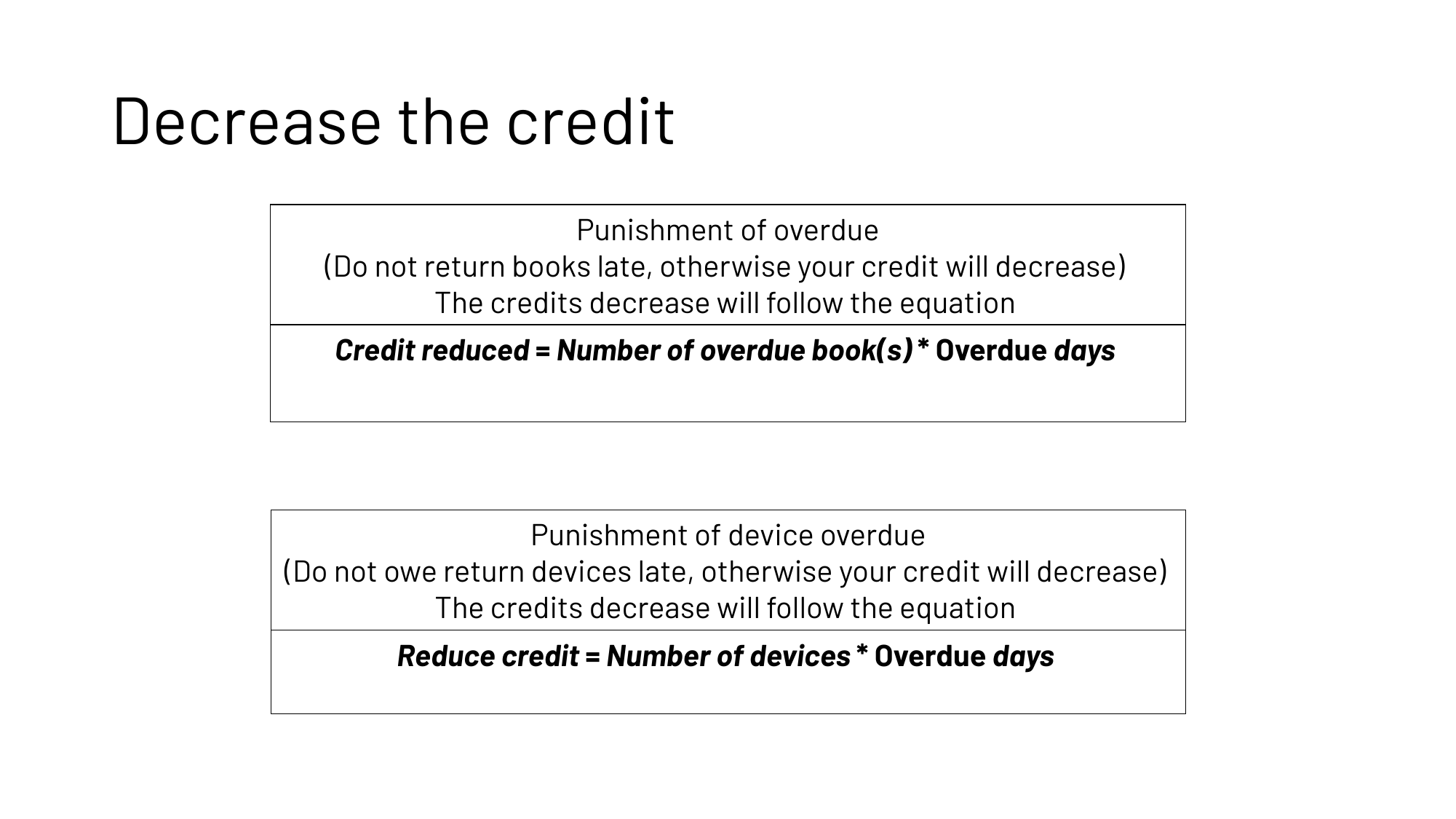

# Decrease the credit

| Punishment of overdue (Do not return books late, otherwise your credit will decrease)  The credits decrease will follow the equation |
| --- |
| Credit reduced = Number of overdue book(s) \* Overdue days |
| Punishment of device overdue (Do not owe return devices late, otherwise your credit will decrease)  The credits decrease will follow the equation |
| --- |
| Reduce credit = Number of devices \* Overdue days |